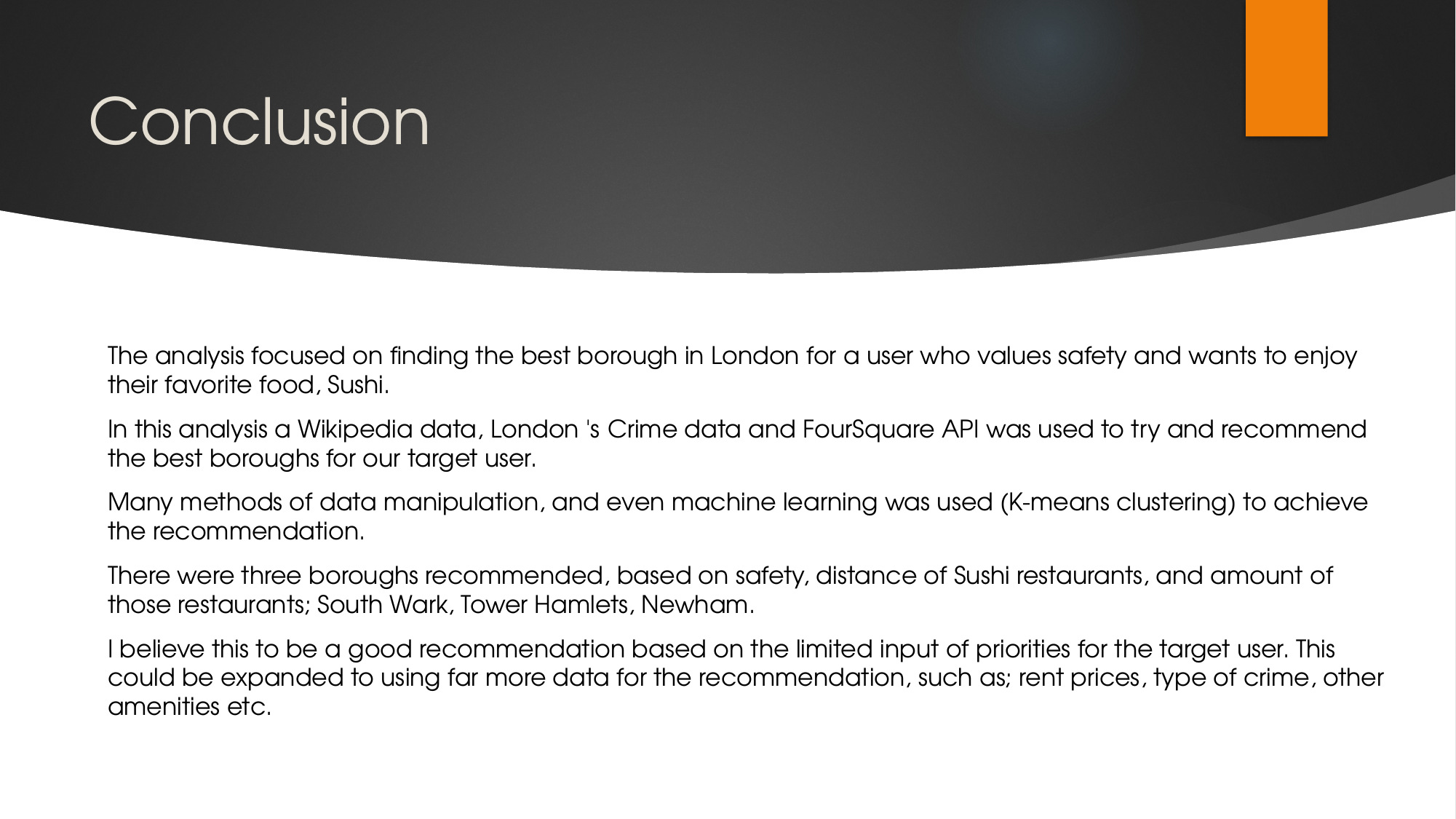

Conclusion

The analysis focused on finding the best borough in London for a user who values safety and wants to enjoy their favorite food, Sushi.
In this analysis a Wikipedia data, London 's Crime data and FourSquare API was used to try and recommend the best boroughs for our target user.
Many methods of data manipulation, and even machine learning was used (K-means clustering) to achieve the recommendation.
There were three boroughs recommended, based on safety, distance of Sushi restaurants, and amount of those restaurants; South Wark, Tower Hamlets, Newham.
I believe this to be a good recommendation based on the limited input of priorities for the target user. This could be expanded to using far more data for the recommendation, such as; rent prices, type of crime, other amenities etc.